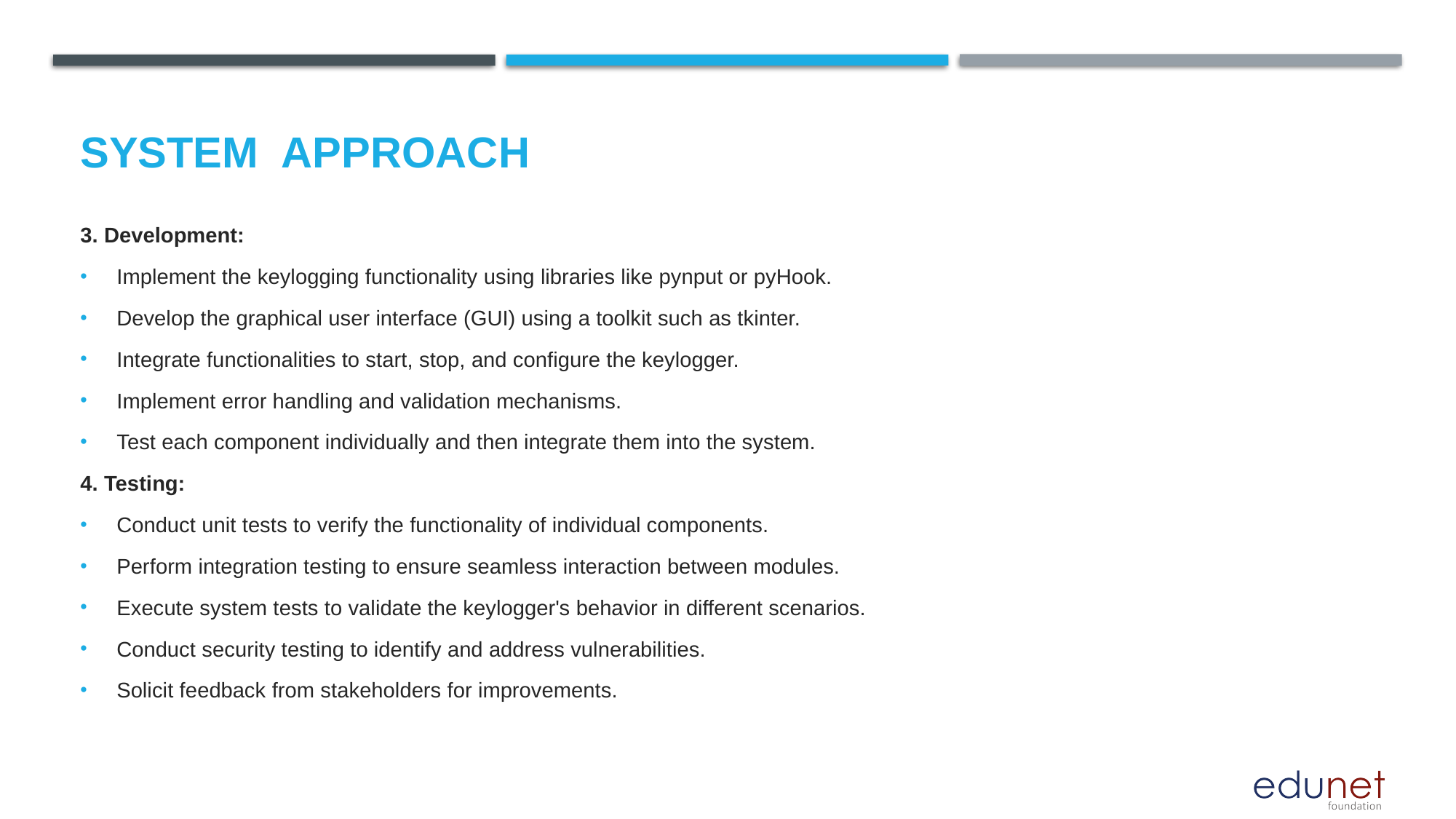

# System  Approach
3. Development:
Implement the keylogging functionality using libraries like pynput or pyHook.
Develop the graphical user interface (GUI) using a toolkit such as tkinter.
Integrate functionalities to start, stop, and configure the keylogger.
Implement error handling and validation mechanisms.
Test each component individually and then integrate them into the system.
4. Testing:
Conduct unit tests to verify the functionality of individual components.
Perform integration testing to ensure seamless interaction between modules.
Execute system tests to validate the keylogger's behavior in different scenarios.
Conduct security testing to identify and address vulnerabilities.
Solicit feedback from stakeholders for improvements.